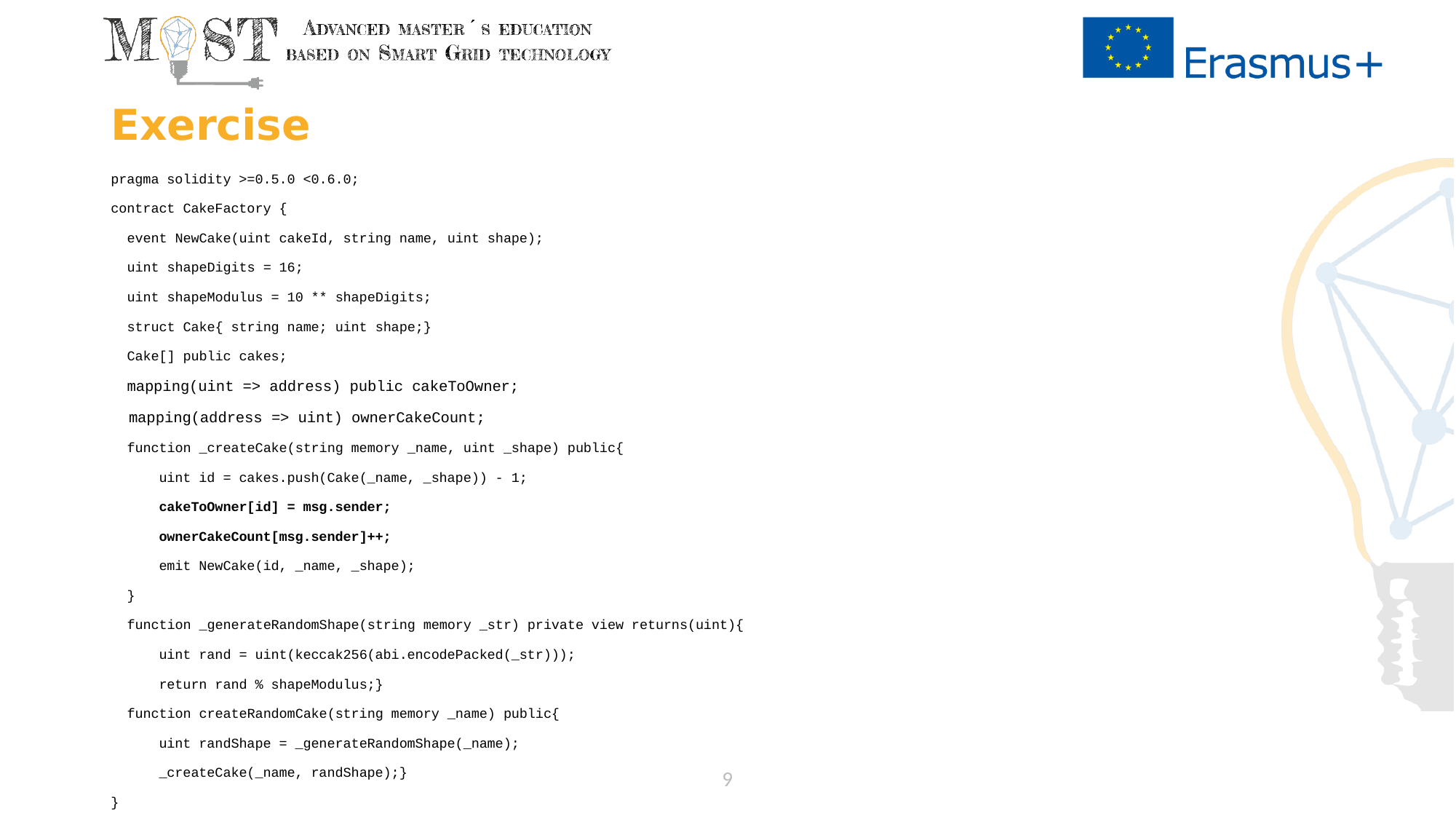

# Exercise
pragma solidity >=0.5.0 <0.6.0;
contract CakeFactory {
  event NewCake(uint cakeId, string name, uint shape);
  uint shapeDigits = 16;
  uint shapeModulus = 10 ** shapeDigits;
  struct Cake{ string name; uint shape;}
  Cake[] public cakes;
  mapping(uint => address) public cakeToOwner;
  mapping(address => uint) ownerCakeCount;
  function _createCake(string memory _name, uint _shape) public{
      uint id = cakes.push(Cake(_name, _shape)) - 1;
      cakeToOwner[id] = msg.sender;
      ownerCakeCount[msg.sender]++;
      emit NewCake(id, _name, _shape);
  }
  function _generateRandomShape(string memory _str) private view returns(uint){
      uint rand = uint(keccak256(abi.encodePacked(_str)));
      return rand % shapeModulus;}
  function createRandomCake(string memory _name) public{
      uint randShape = _generateRandomShape(_name);
      _createCake(_name, randShape);}
}
9